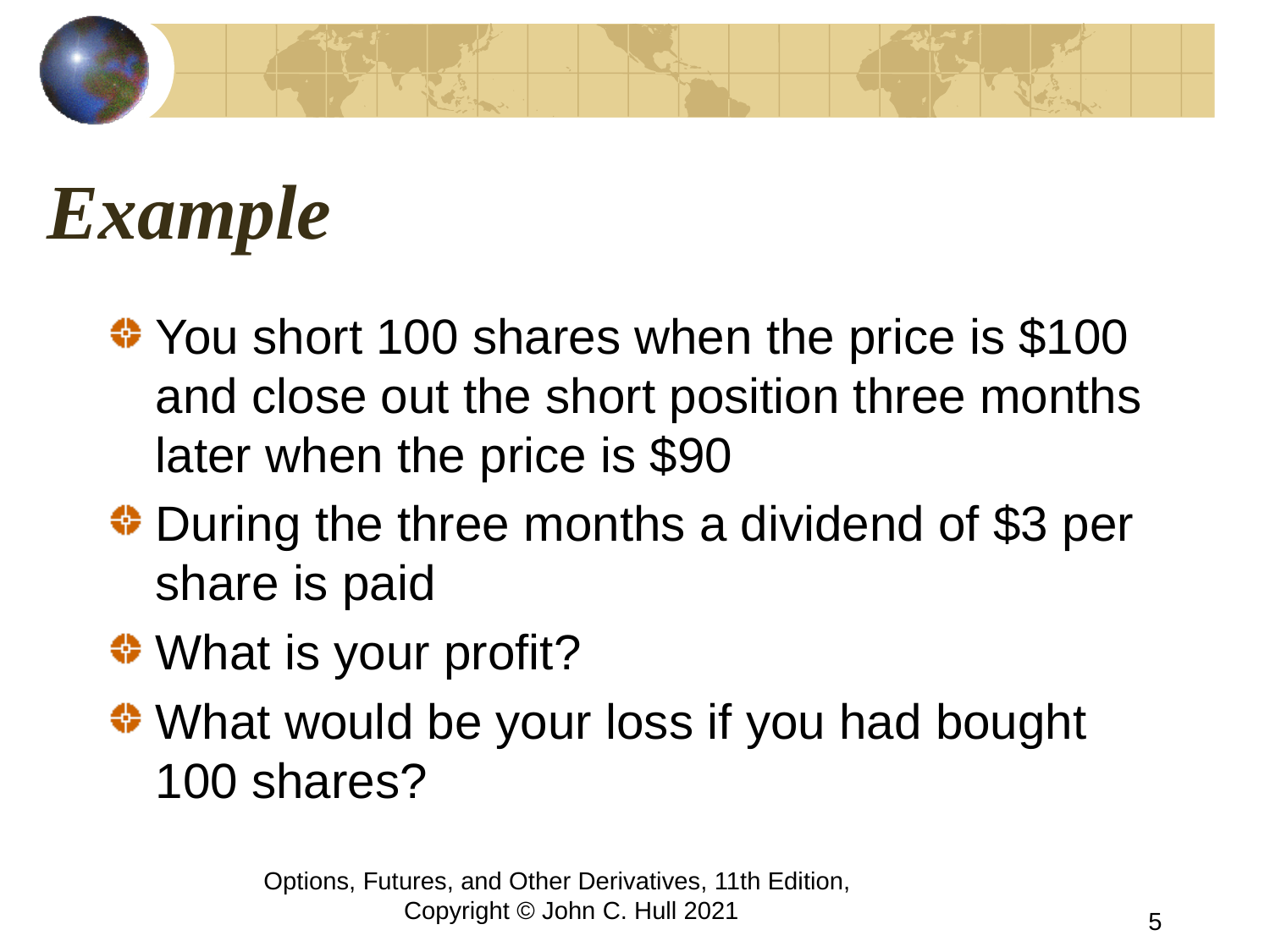

# Example
You short 100 shares when the price is $100 and close out the short position three months later when the price is $90
During the three months a dividend of $3 per share is paid
What is your profit?
What would be your loss if you had bought 100 shares?

Options, Futures, and Other Derivatives, 11th Edition,     Copyright © John C. Hull 2021
5